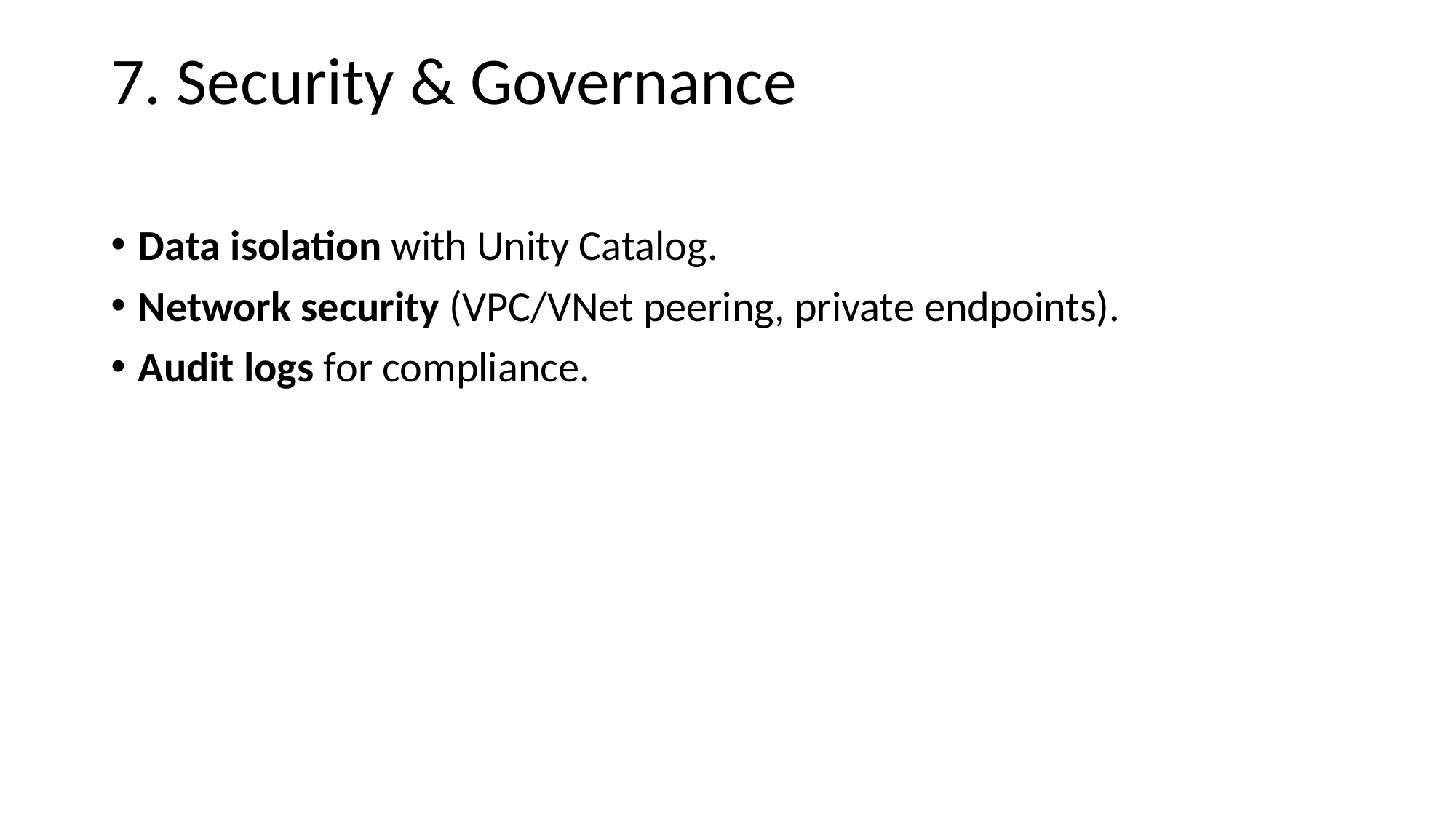

# 7. Security & Governance
Data isolation with Unity Catalog.
Network security (VPC/VNet peering, private endpoints).
Audit logs for compliance.